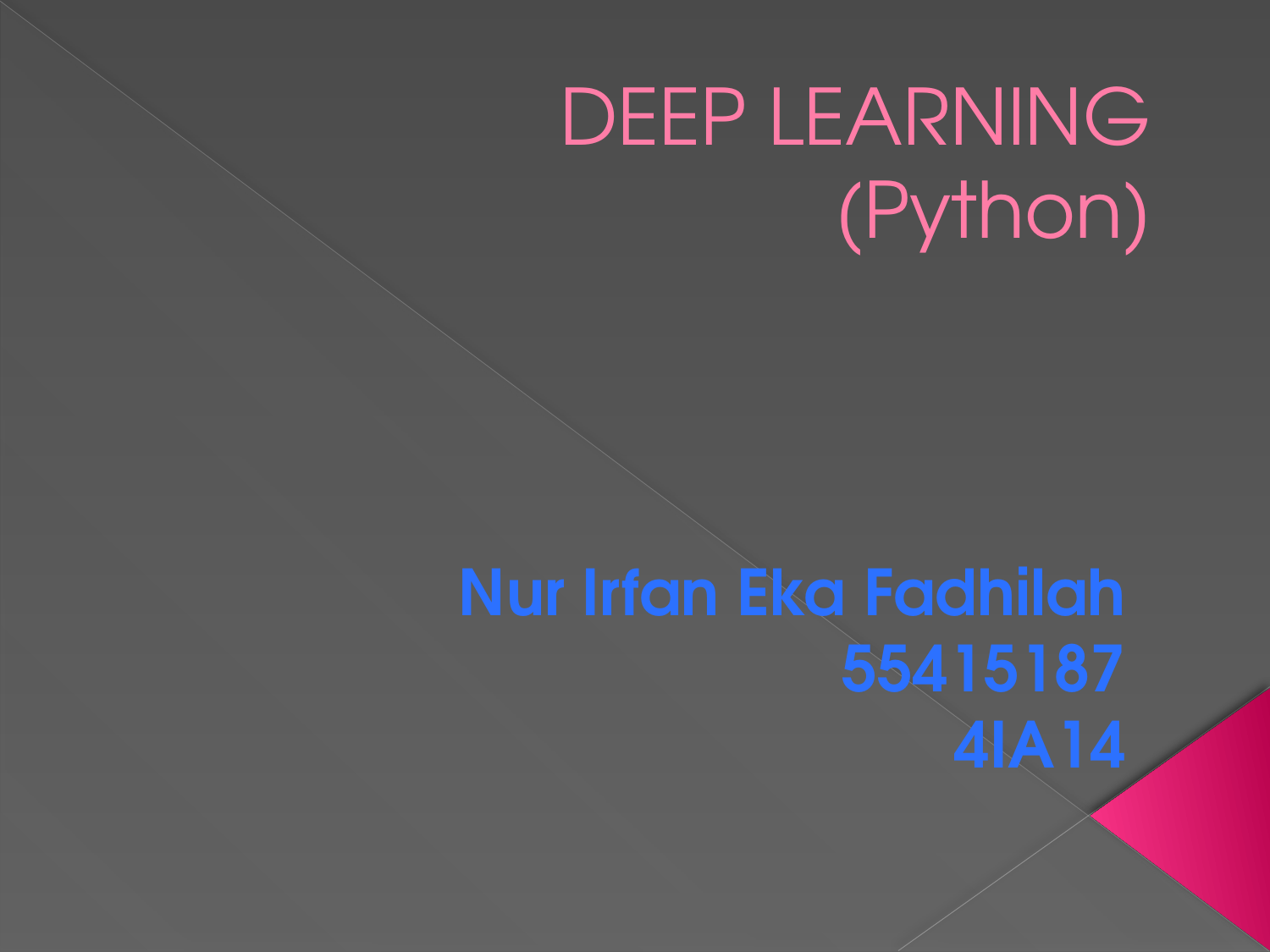

# DEEP LEARNING (Python)
Nur Irfan Eka Fadhilah
55415187
4IA14